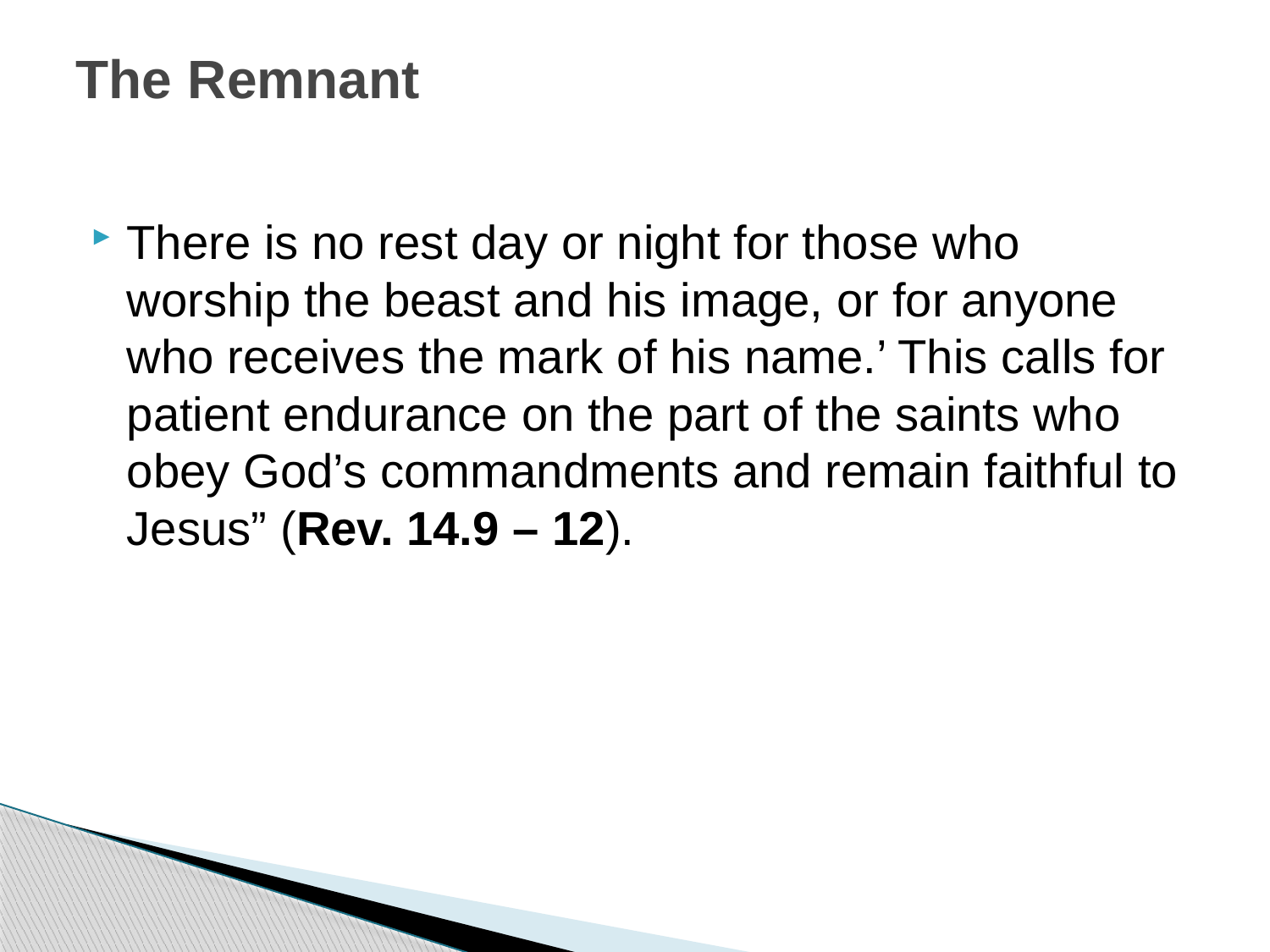

# The Remnant
There is no rest day or night for those who worship the beast and his image, or for anyone who receives the mark of his name.’ This calls for patient endurance on the part of the saints who obey God’s commandments and remain faithful to Jesus” (Rev. 14.9 – 12).